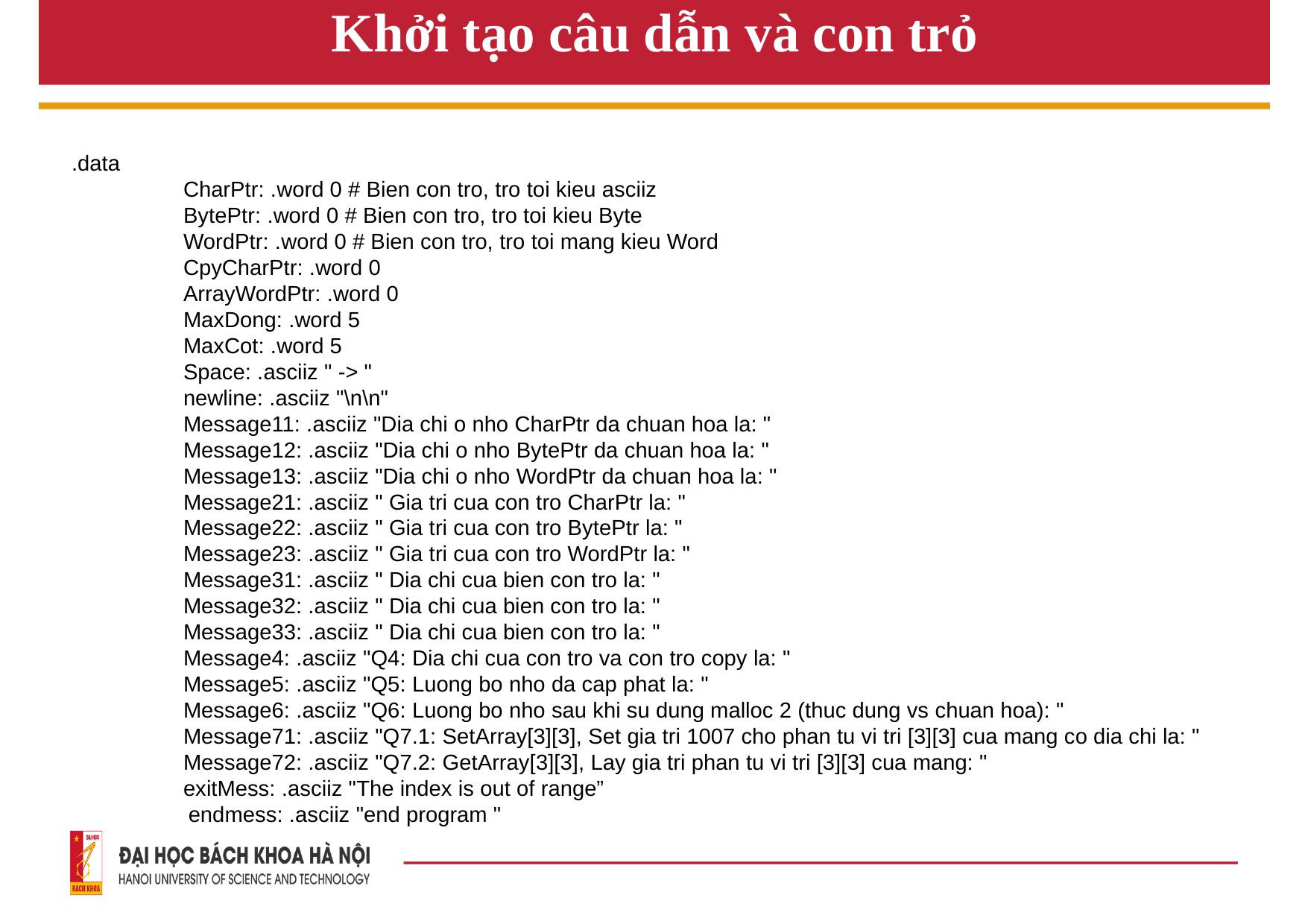

# Khởi tạo câu dẫn và con trỏ
.data
	CharPtr: .word 0 # Bien con tro, tro toi kieu asciiz
	BytePtr: .word 0 # Bien con tro, tro toi kieu Byte
	WordPtr: .word 0 # Bien con tro, tro toi mang kieu Word
	CpyCharPtr: .word 0
	ArrayWordPtr: .word 0
	MaxDong: .word 5
	MaxCot: .word 5
	Space: .asciiz " -> "
	newline: .asciiz "\n\n"
	Message11: .asciiz "Dia chi o nho CharPtr da chuan hoa la: "
	Message12: .asciiz "Dia chi o nho BytePtr da chuan hoa la: "
	Message13: .asciiz "Dia chi o nho WordPtr da chuan hoa la: "
	Message21: .asciiz " Gia tri cua con tro CharPtr la: "
	Message22: .asciiz " Gia tri cua con tro BytePtr la: "
	Message23: .asciiz " Gia tri cua con tro WordPtr la: "
	Message31: .asciiz " Dia chi cua bien con tro la: "
	Message32: .asciiz " Dia chi cua bien con tro la: "
	Message33: .asciiz " Dia chi cua bien con tro la: "
	Message4: .asciiz "Q4: Dia chi cua con tro va con tro copy la: "
	Message5: .asciiz "Q5: Luong bo nho da cap phat la: "
	Message6: .asciiz "Q6: Luong bo nho sau khi su dung malloc 2 (thuc dung vs chuan hoa): "
	Message71: .asciiz "Q7.1: SetArray[3][3], Set gia tri 1007 cho phan tu vi tri [3][3] cua mang co dia chi la: "
	Message72: .asciiz "Q7.2: GetArray[3][3], Lay gia tri phan tu vi tri [3][3] cua mang: "
	exitMess: .asciiz "The index is out of range”
                   endmess: .asciiz "end program "